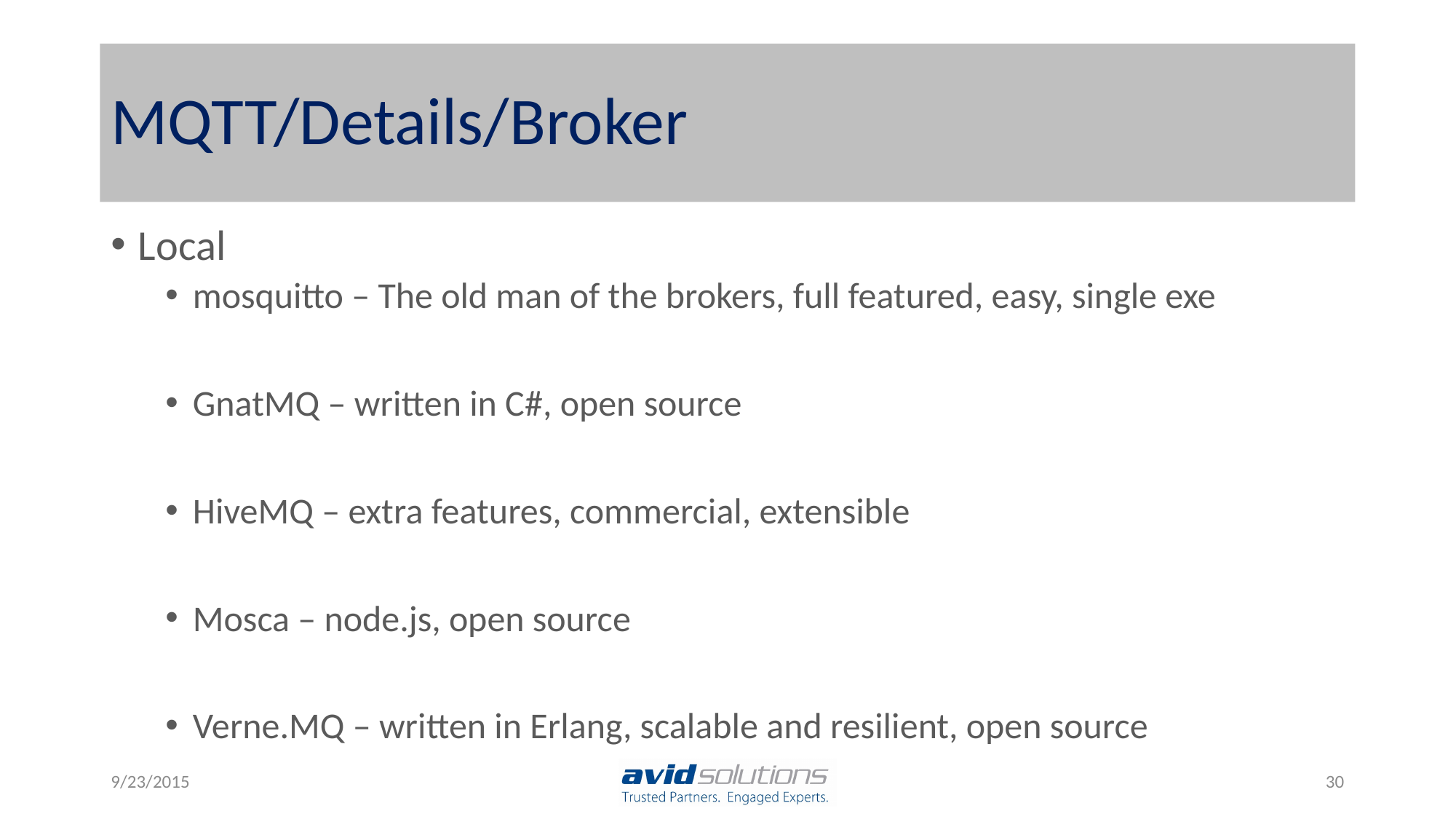

# MQTT/Details/Broker
Local
mosquitto – The old man of the brokers, full featured, easy, single exe

GnatMQ – written in C#, open source

HiveMQ – extra features, commercial, extensible

Mosca – node.js, open source

Verne.MQ – written in Erlang, scalable and resilient, open source

9/23/2015
30